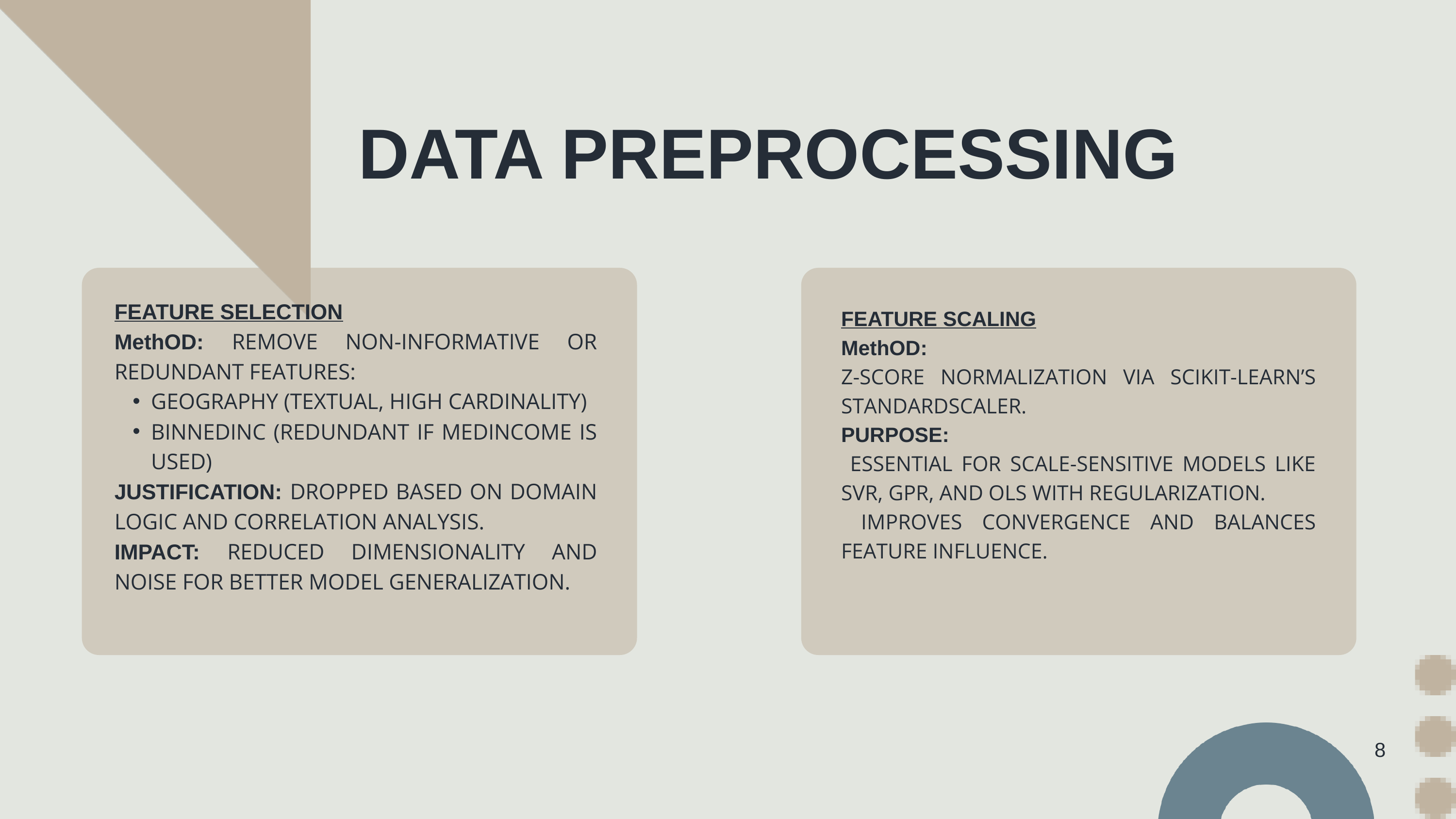

DATA PREPROCESSING

FEATURE SELECTION
MethOD: REMOVE NON-INFORMATIVE OR REDUNDANT FEATURES:
GEOGRAPHY (TEXTUAL, HIGH CARDINALITY)
BINNEDINC (REDUNDANT IF MEDINCOME IS USED)
JUSTIFICATION: DROPPED BASED ON DOMAIN LOGIC AND CORRELATION ANALYSIS.
IMPACT: REDUCED DIMENSIONALITY AND NOISE FOR BETTER MODEL GENERALIZATION.

FEATURE SCALING
MethOD:
Z-SCORE NORMALIZATION VIA SCIKIT-LEARN’S STANDARDSCALER.
PURPOSE:
 ESSENTIAL FOR SCALE-SENSITIVE MODELS LIKE SVR, GPR, AND OLS WITH REGULARIZATION.
 IMPROVES CONVERGENCE AND BALANCES FEATURE INFLUENCE.

8